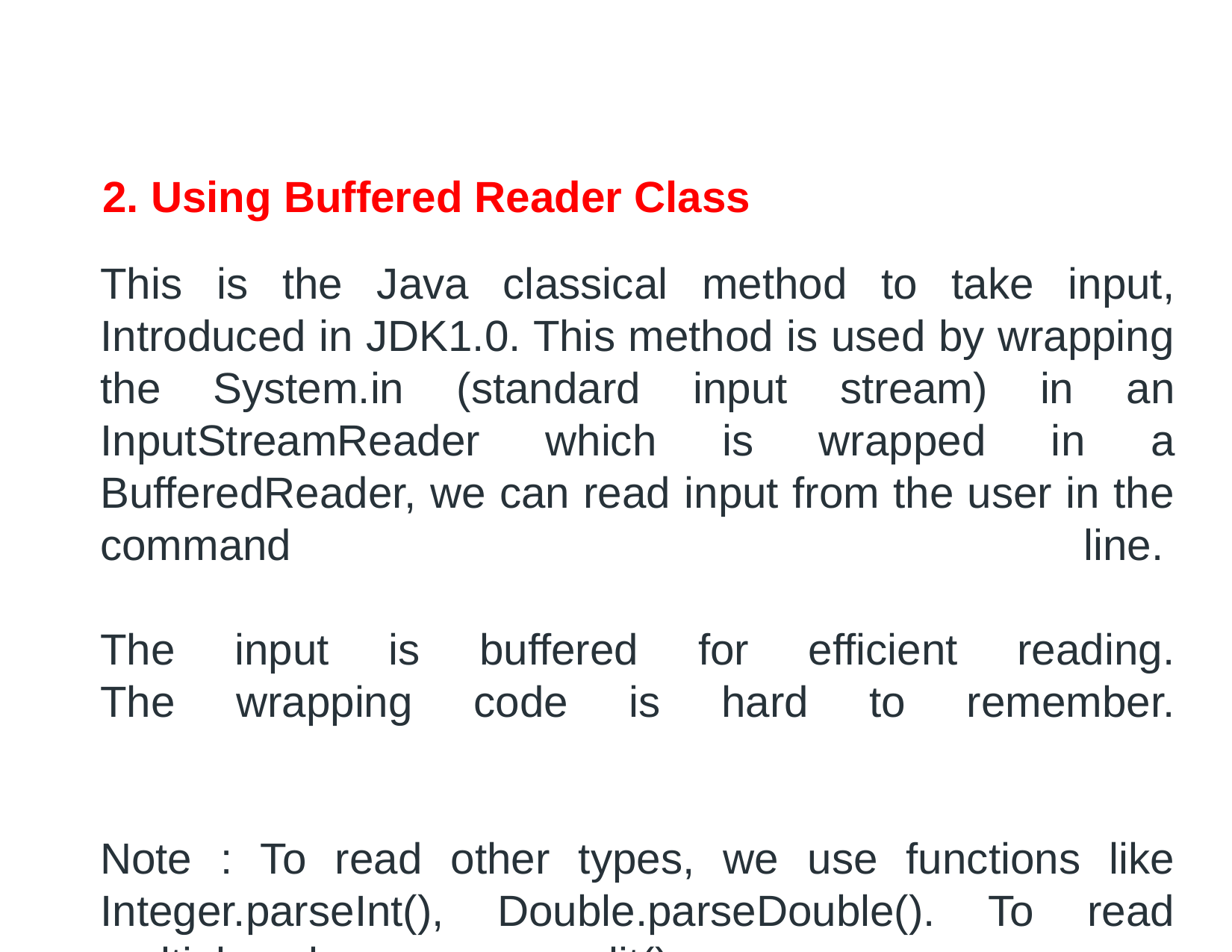

2. Using Buffered Reader Class

# This is the Java classical method to take input, Introduced in JDK1.0. This method is used by wrapping the System.in (standard input stream) in an InputStreamReader which is wrapped in a BufferedReader, we can read input from the user in the command line.  The input is buffered for efficient reading. The wrapping code is hard to remember. Note : To read other types, we use functions like Integer.parseInt(), Double.parseDouble(). To read multiple values, we use split().